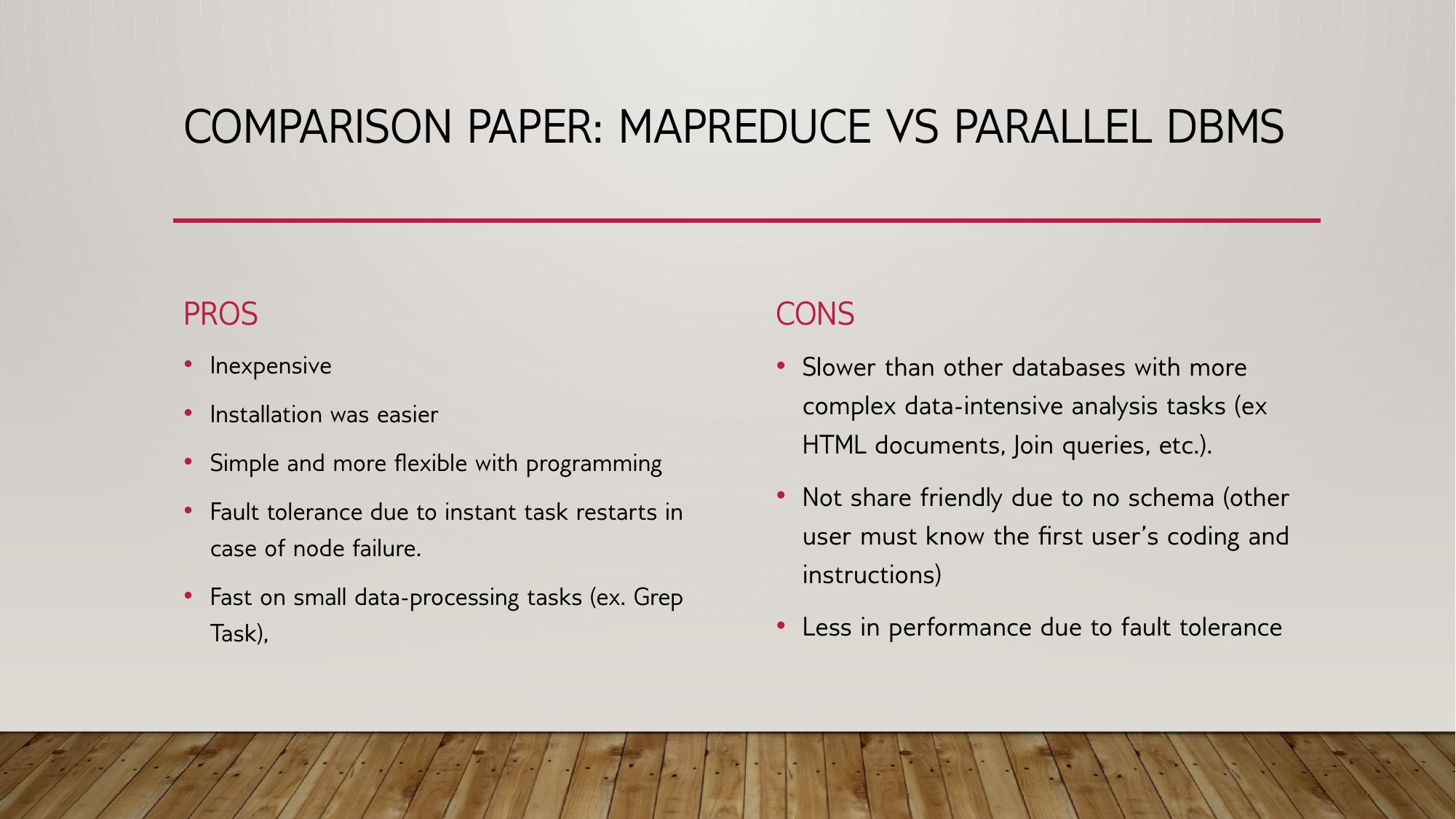

# Comparison paper: MapReduce vs parallel dbms
Pros
Cons
Slower than other databases with more complex data-intensive analysis tasks (ex HTML documents, Join queries, etc.).
Not share friendly due to no schema (other user must know the first user’s coding and instructions)
Less in performance due to fault tolerance

Inexpensive
Installation was easier
Simple and more flexible with programming
Fault tolerance due to instant task restarts in case of node failure.
Fast on small data-processing tasks (ex. Grep Task),